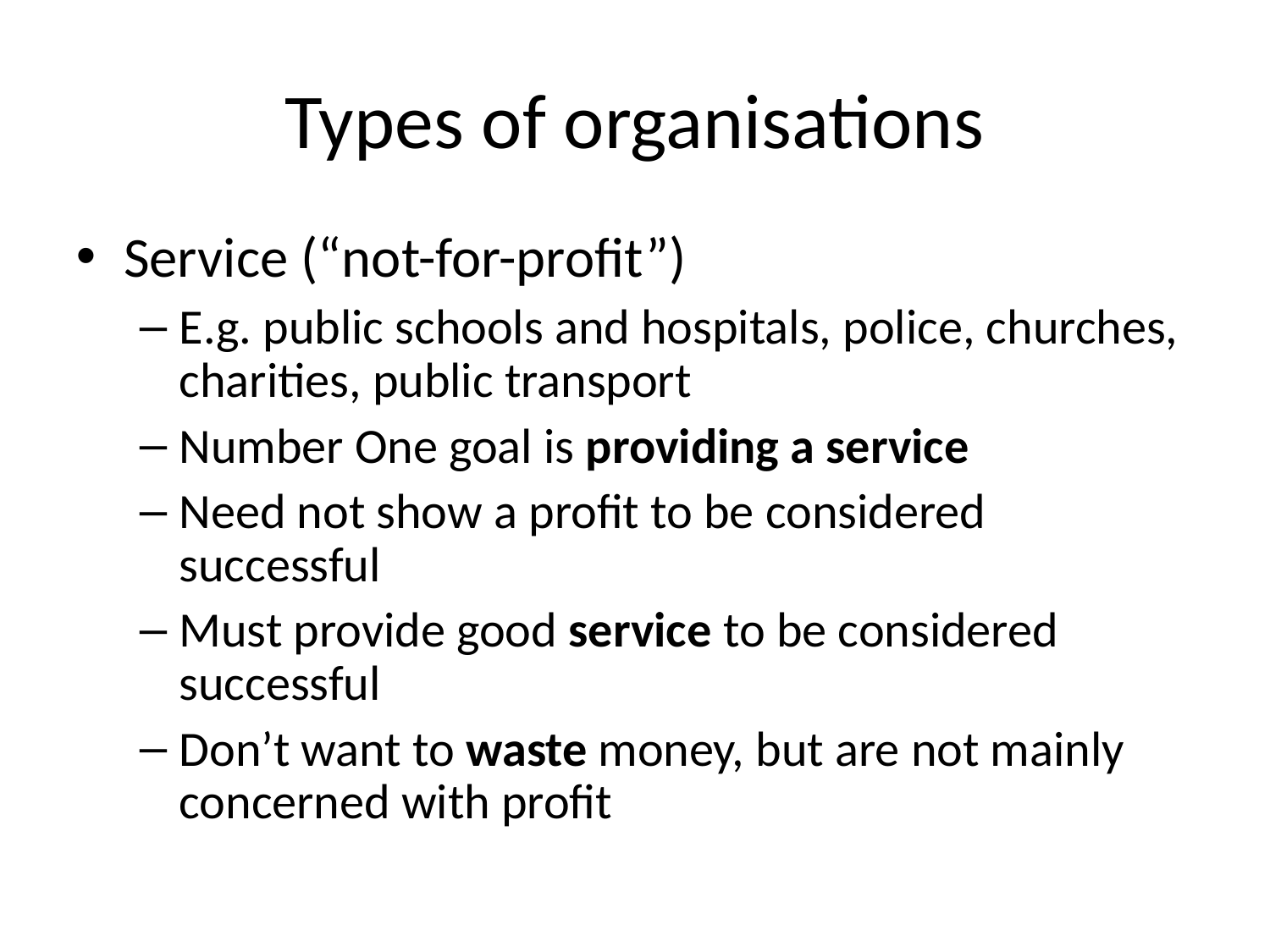

# Types of organisations
Service (“not-for-profit”)
E.g. public schools and hospitals, police, churches, charities, public transport
Number One goal is providing a service
Need not show a profit to be considered successful
Must provide good service to be considered successful
Don’t want to waste money, but are not mainly concerned with profit